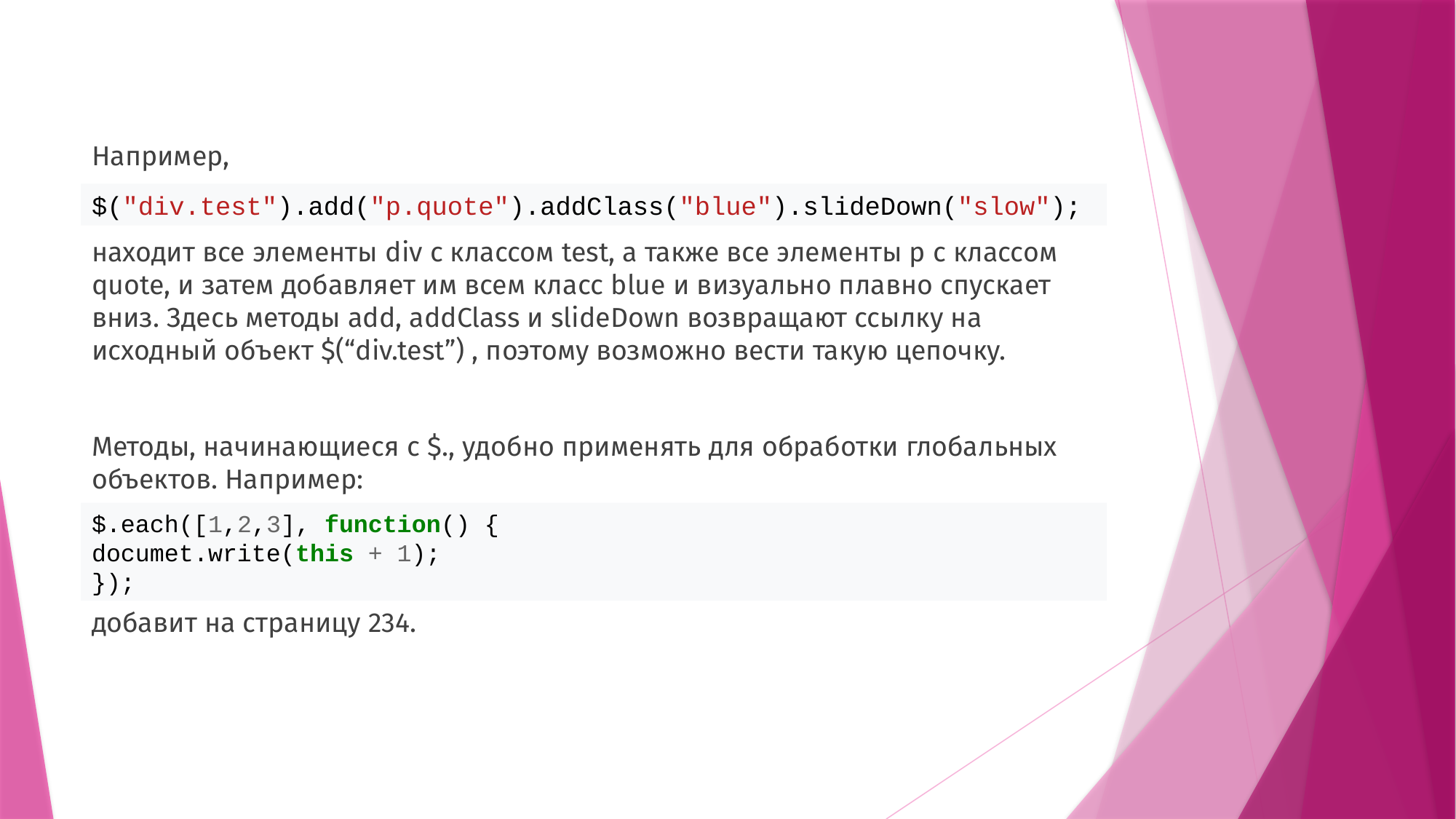

Например,

находит все элементы div с классом test, а также все элементы p с классом quote, и затем добавляет им всем класс blue и визуально плавно спускает вниз. Здесь методы add, addClass и slideDown возвращают ссылку на исходный объект $(“div.test”) , поэтому возможно вести такую цепочку.

Методы, начинающиеся с $., удобно применять для обработки глобальных объектов. Например:

добавит на страницу 234.

$("div.test").add("p.quote").addClass("blue").slideDown("slow");
$.each([1,2,3], function() {
documet.write(this + 1);
});